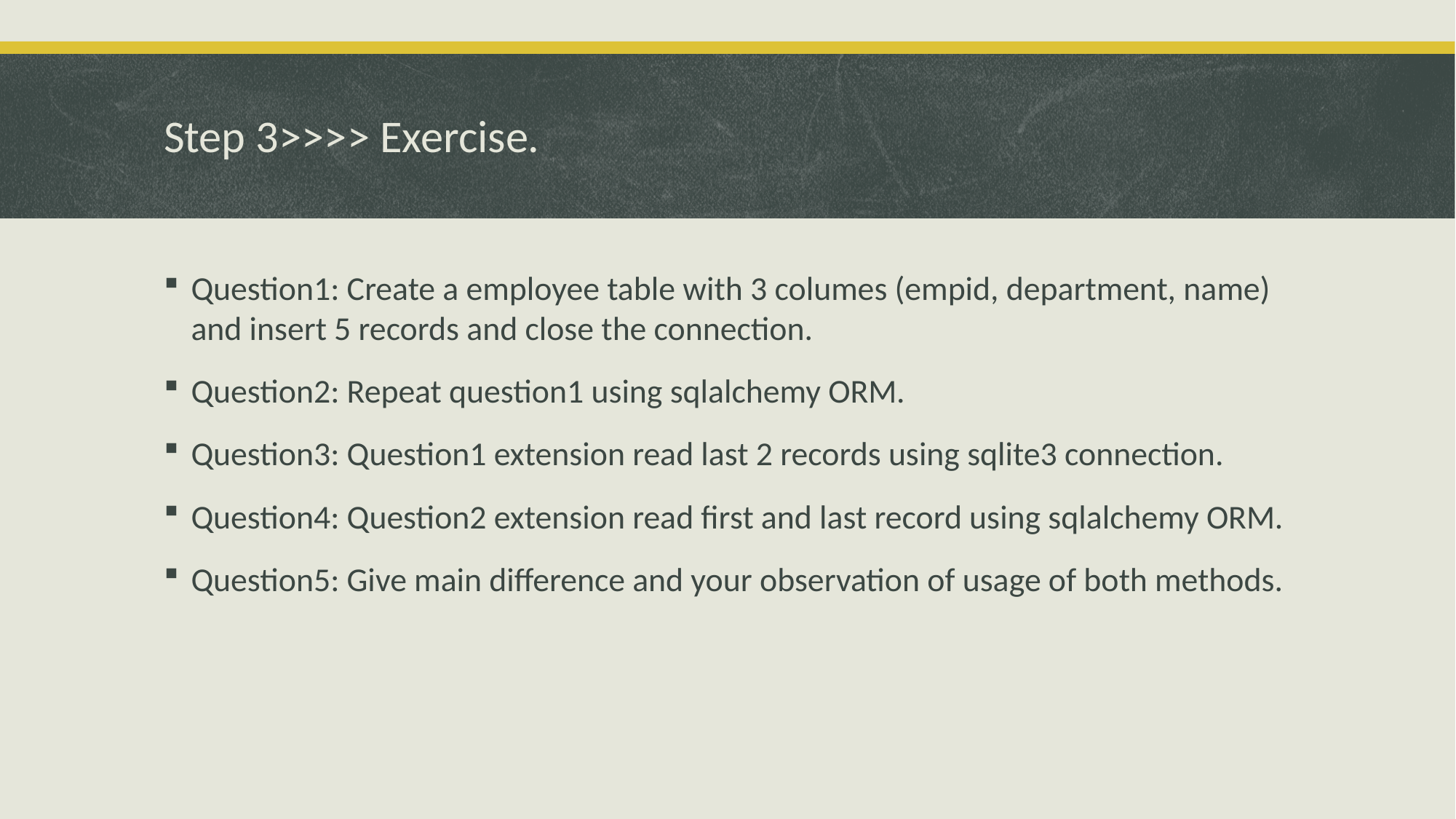

# Step 3>>>> Exercise.
Question1: Create a employee table with 3 columes (empid, department, name) and insert 5 records and close the connection.
Question2: Repeat question1 using sqlalchemy ORM.
Question3: Question1 extension read last 2 records using sqlite3 connection.
Question4: Question2 extension read first and last record using sqlalchemy ORM.
Question5: Give main difference and your observation of usage of both methods.